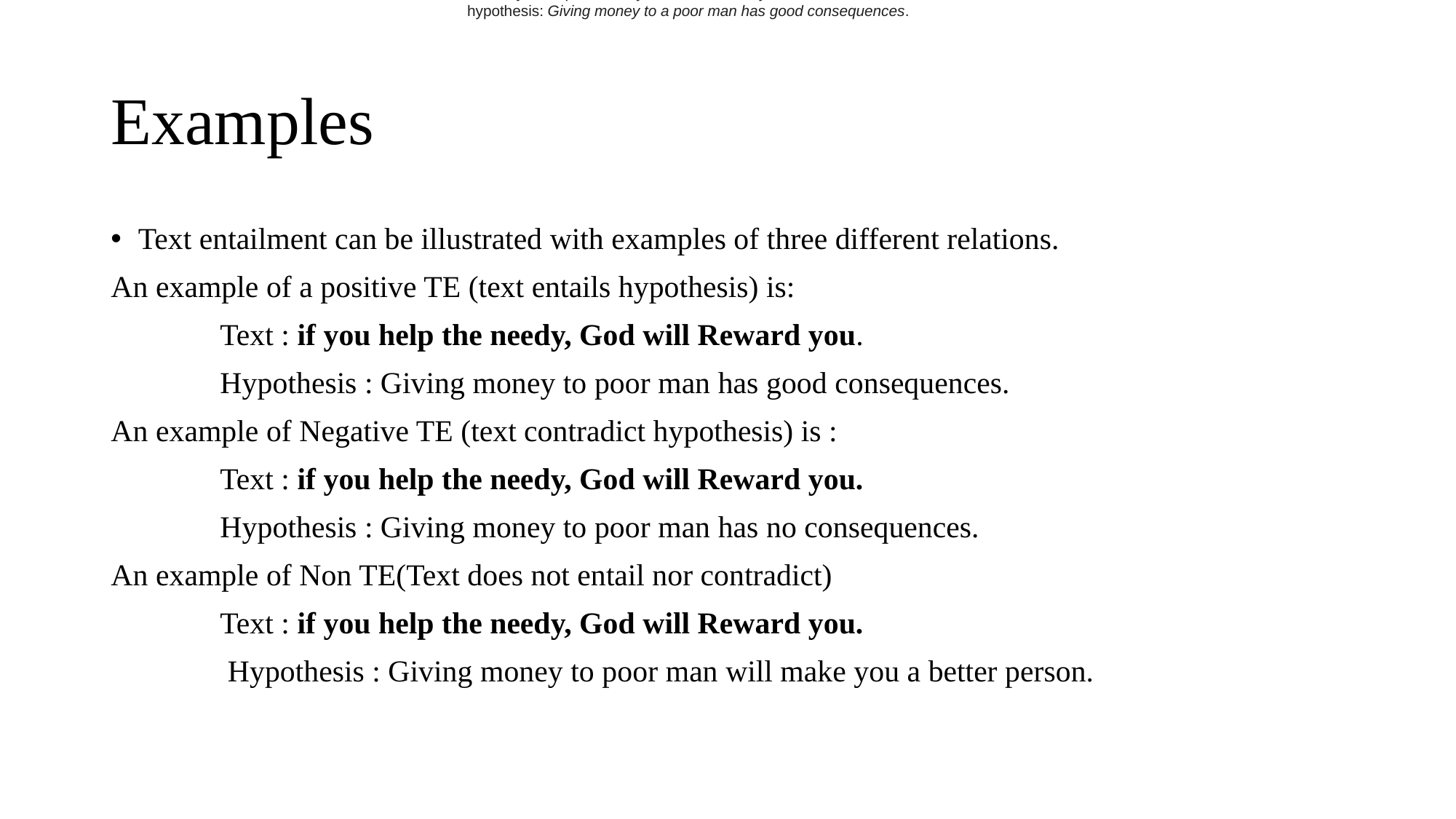

text: If you help the needy, God will reward you.
hypothesis: Giving money to a poor man has good consequences.

# Examples
Text entailment can be illustrated with examples of three different relations.
An example of a positive TE (text entails hypothesis) is:
	Text : if you help the needy, God will Reward you.
	Hypothesis : Giving money to poor man has good consequences.
An example of Negative TE (text contradict hypothesis) is :
	Text : if you help the needy, God will Reward you.
	Hypothesis : Giving money to poor man has no consequences.
An example of Non TE(Text does not entail nor contradict)
	Text : if you help the needy, God will Reward you.
	 Hypothesis : Giving money to poor man will make you a better person.